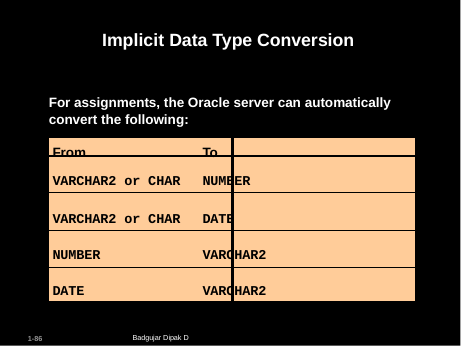

# Implicit Data Type Conversion
For assignments, the Oracle server can automatically  convert the following:

From	To
VARCHAR2 or CHAR	NUMBER

VARCHAR2 or CHAR	DATE

NUMBER	VARCHAR2

DATE	VARCHAR2

Badgujar Dipak D
1-86